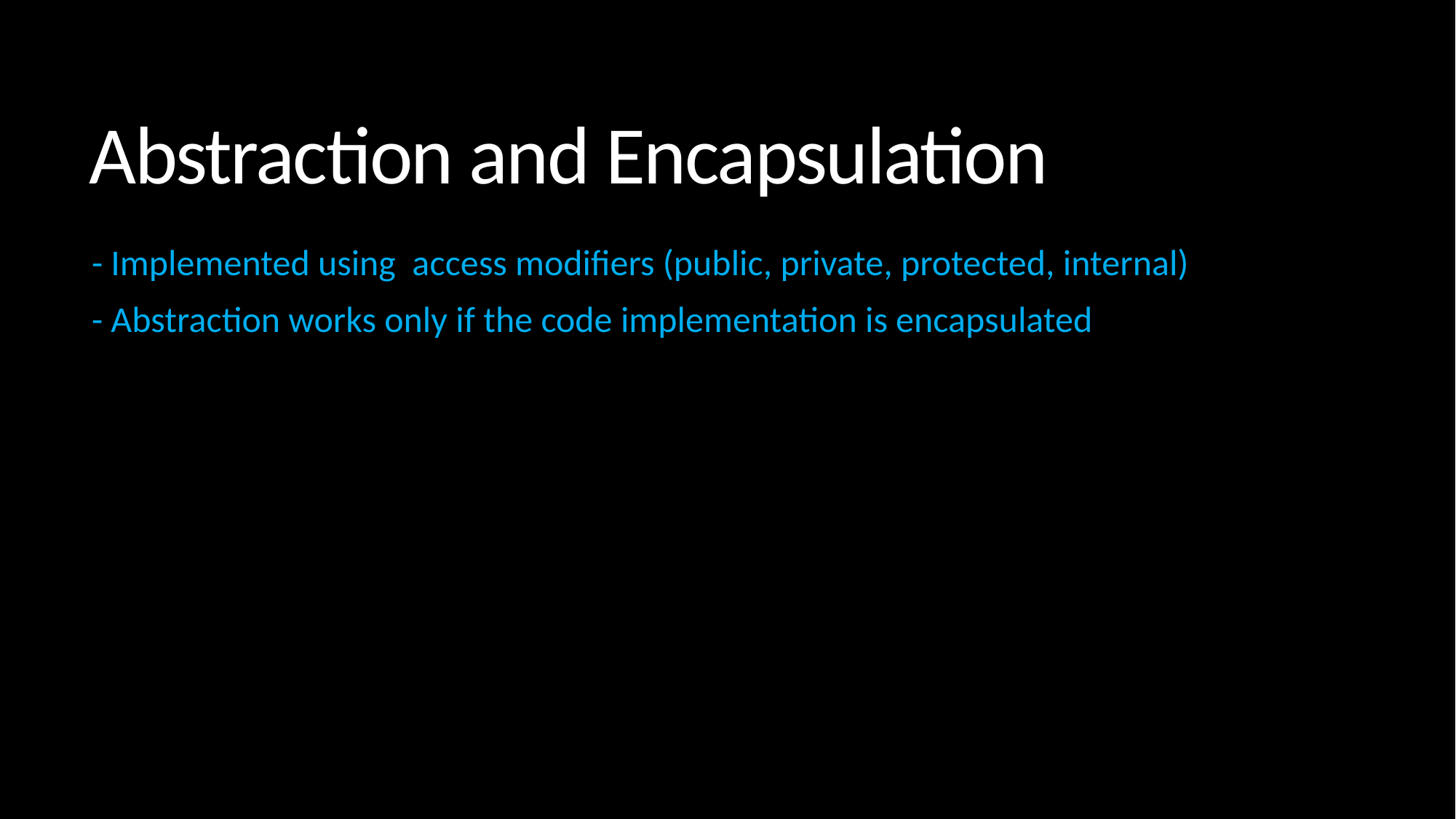

# Abstraction and Encapsulation
- Implemented using  access modifiers (public, private, protected, internal)
- Abstraction works only if the code implementation is encapsulated